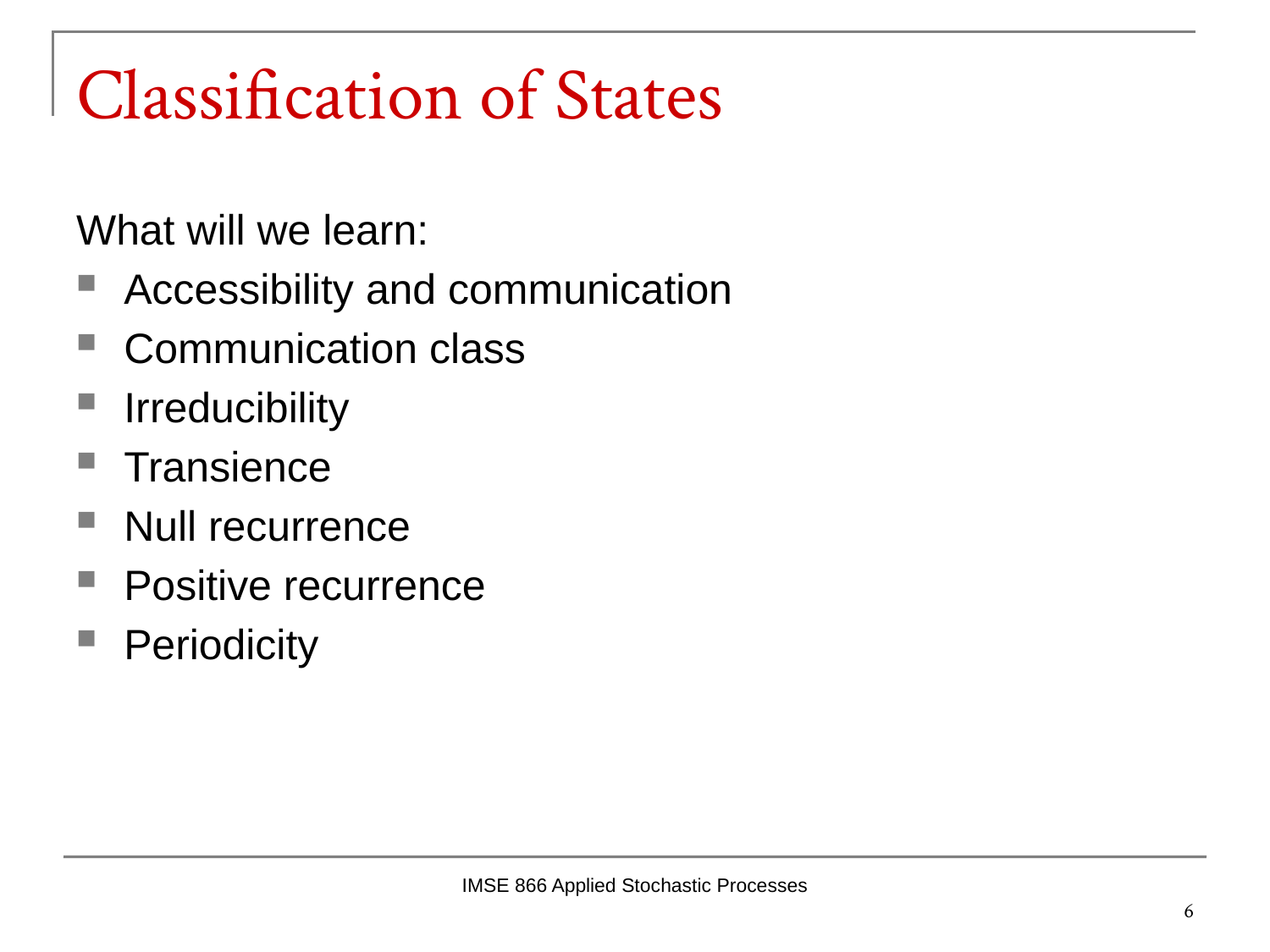

# Classification of States
What will we learn:
Accessibility and communication
Communication class
Irreducibility
Transience
Null recurrence
Positive recurrence
Periodicity
IMSE 866 Applied Stochastic Processes
6